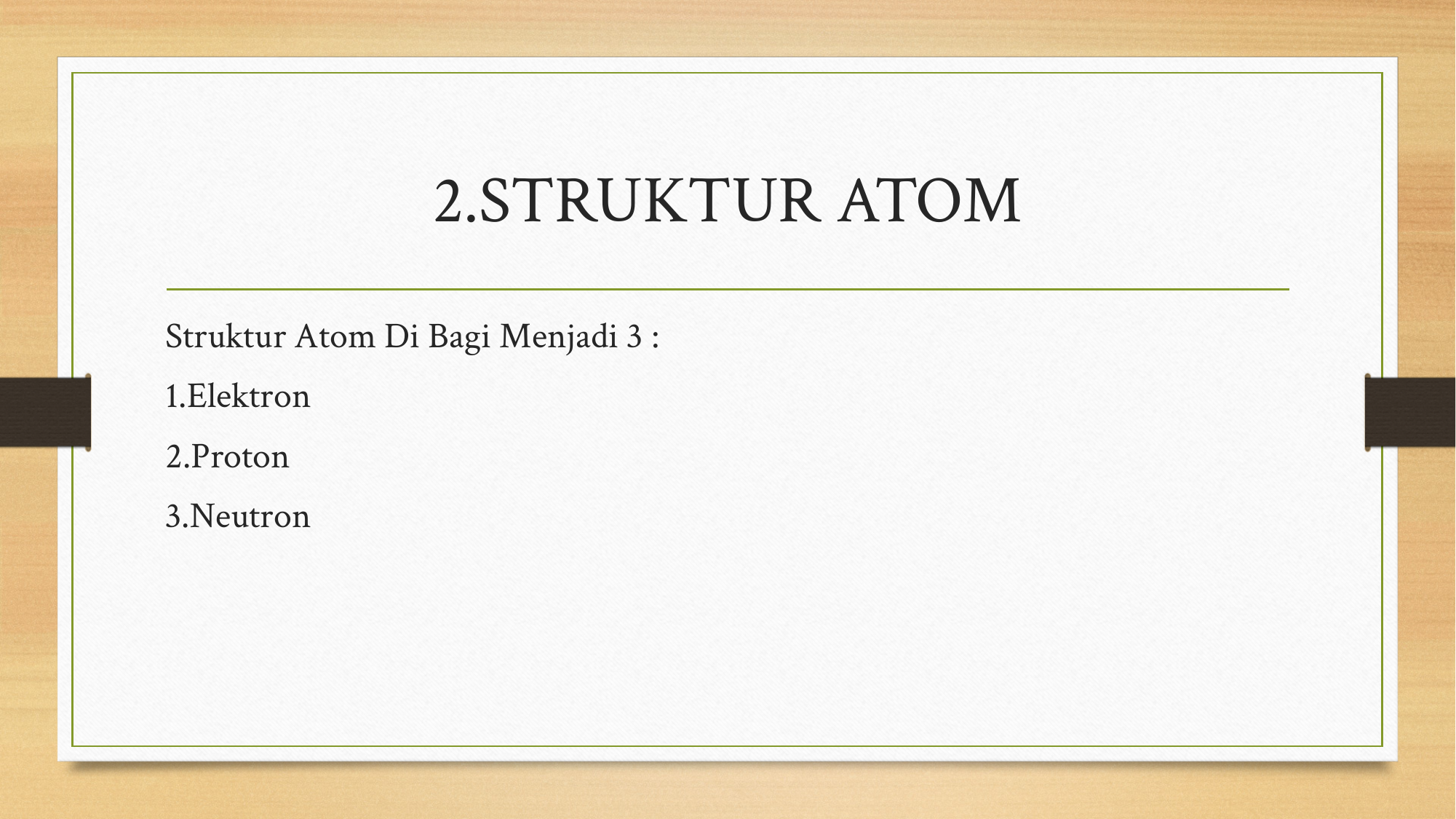

# 2.STRUKTUR ATOM
Struktur Atom Di Bagi Menjadi 3 :
1.Elektron
2.Proton
3.Neutron